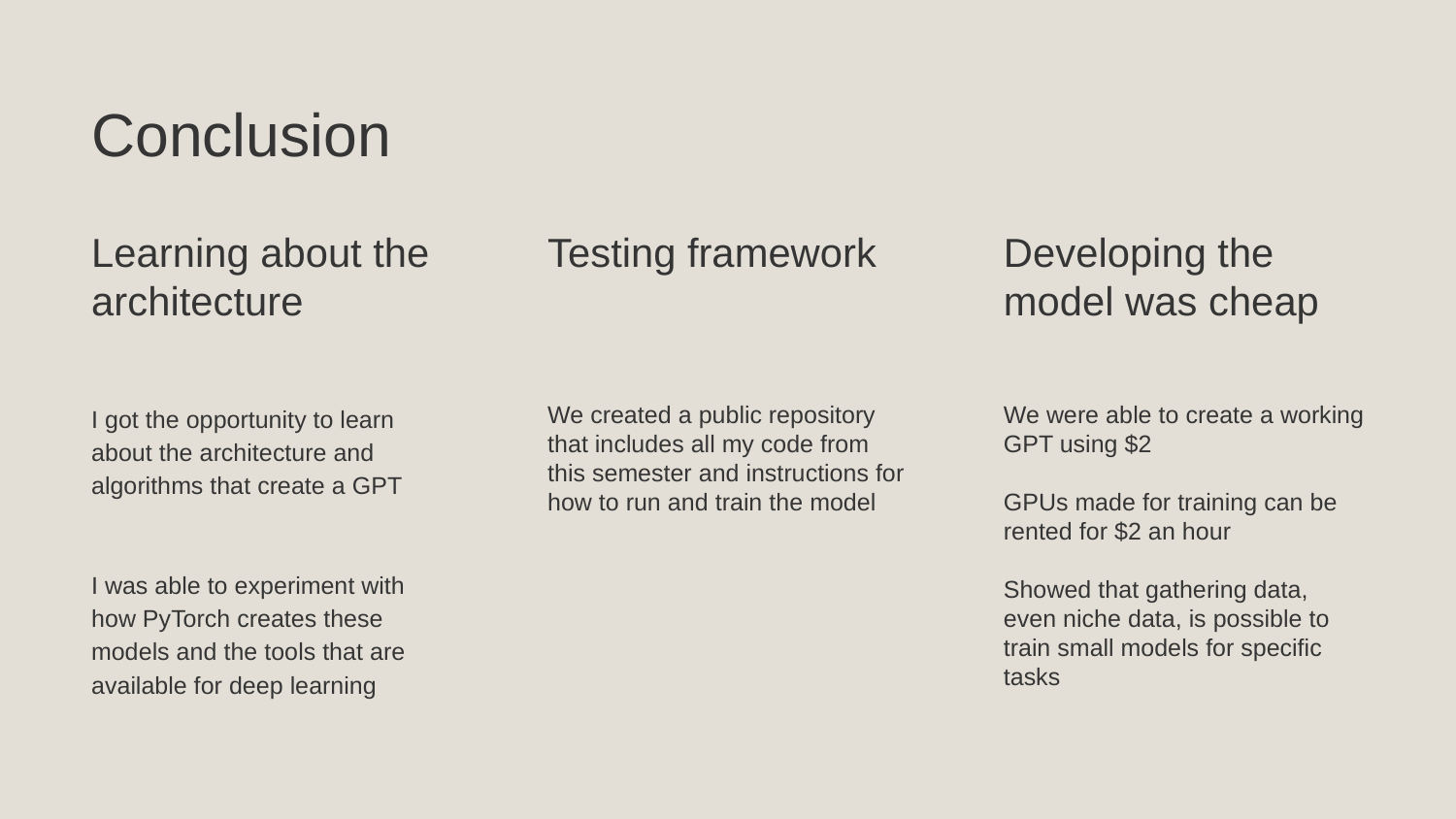

# Conclusion
Learning about the architecture
Testing framework
Developing the model was cheap
I got the opportunity to learn about the architecture and algorithms that create a GPT

I was able to experiment with how PyTorch creates these models and the tools that are available for deep learning
We created a public repository that includes all my code from this semester and instructions for how to run and train the model
We were able to create a working GPT using $2

GPUs made for training can be rented for $2 an hour

Showed that gathering data, even niche data, is possible to train small models for specific tasks